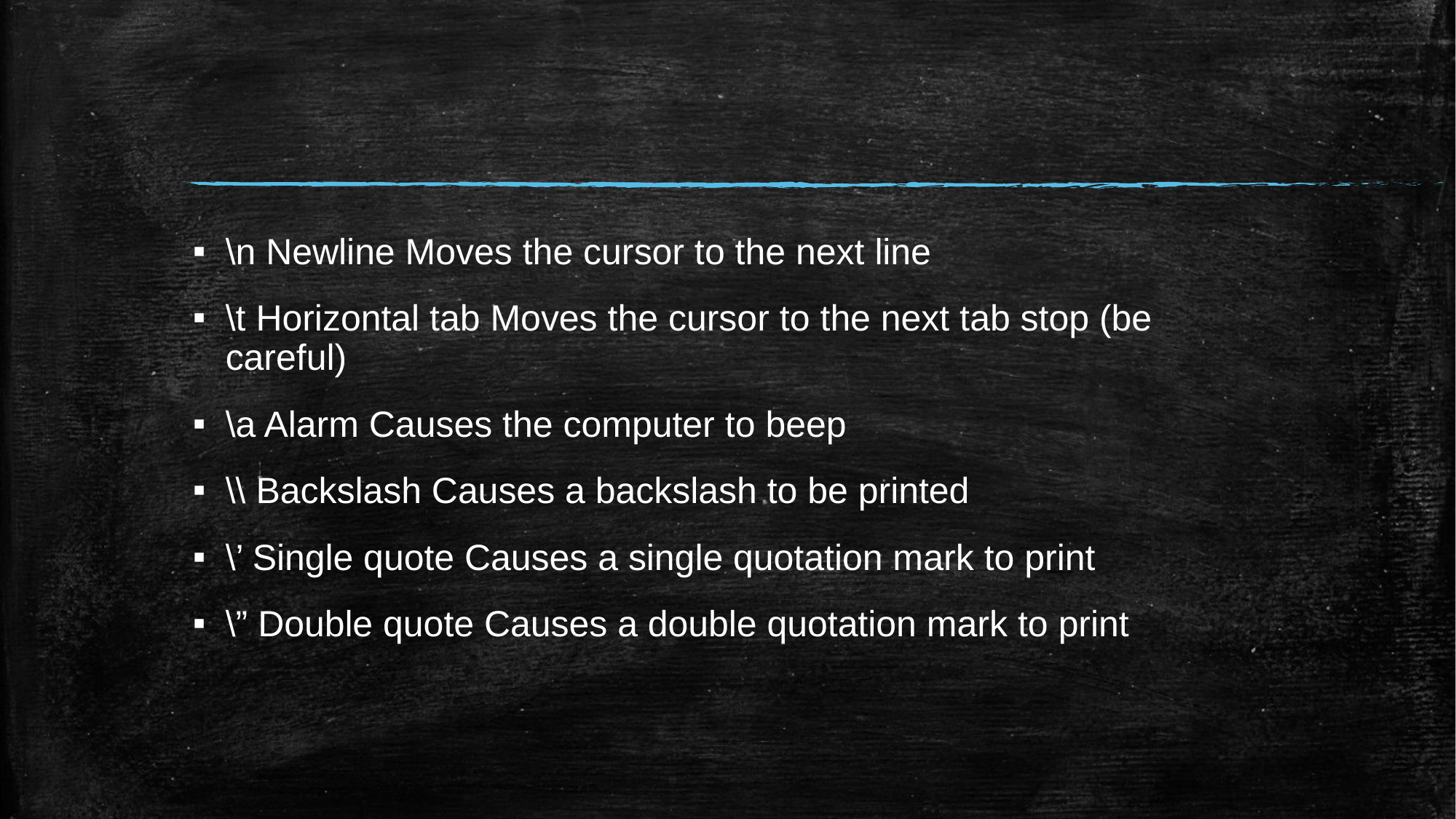

#
\n Newline Moves the cursor to the next line
\t Horizontal tab Moves the cursor to the next tab stop (be careful)
\a Alarm Causes the computer to beep
\\ Backslash Causes a backslash to be printed
\’ Single quote Causes a single quotation mark to print
\” Double quote Causes a double quotation mark to print